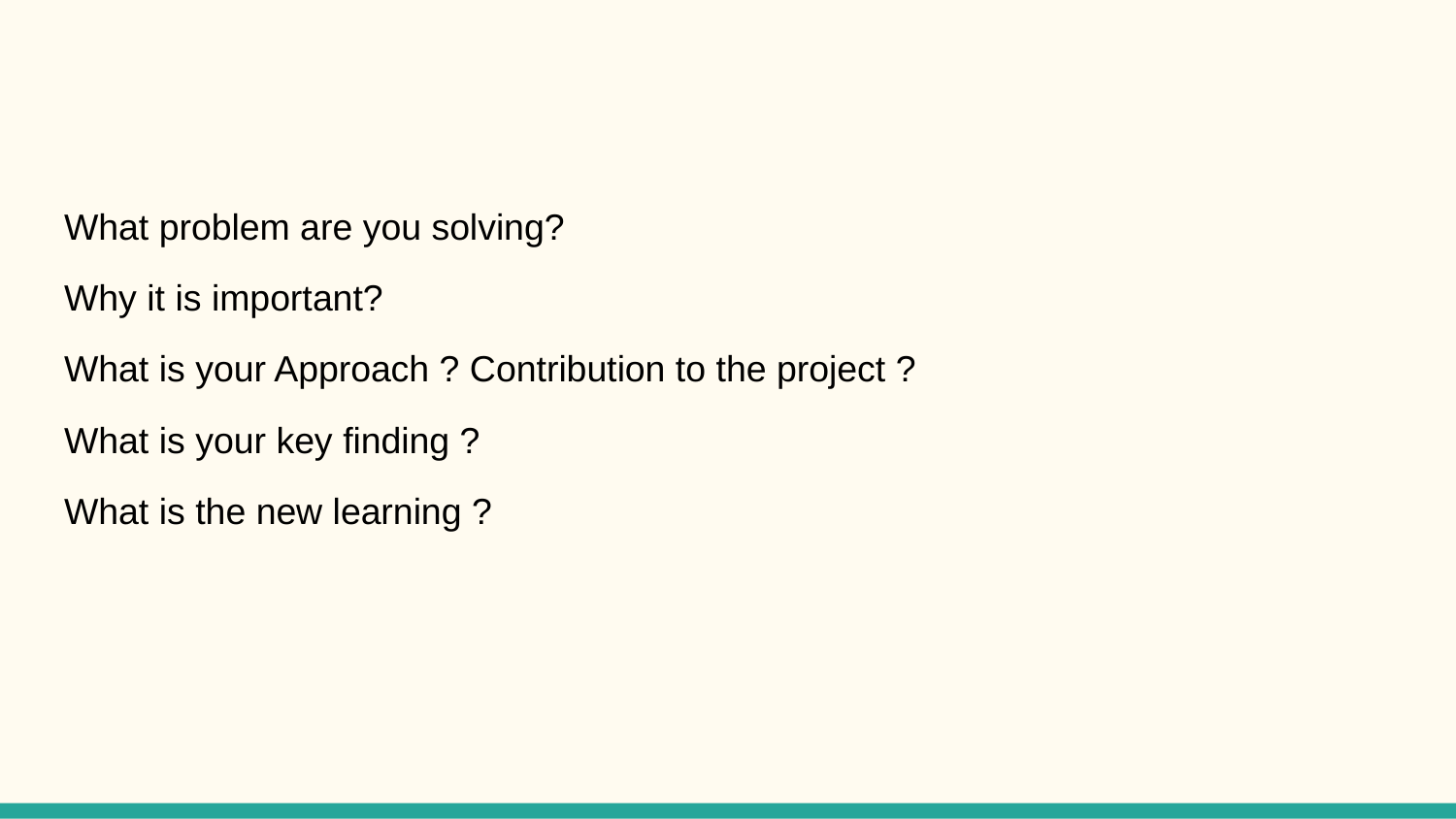

#
What problem are you solving?
Why it is important?
What is your Approach ? Contribution to the project ?
What is your key finding ?
What is the new learning ?